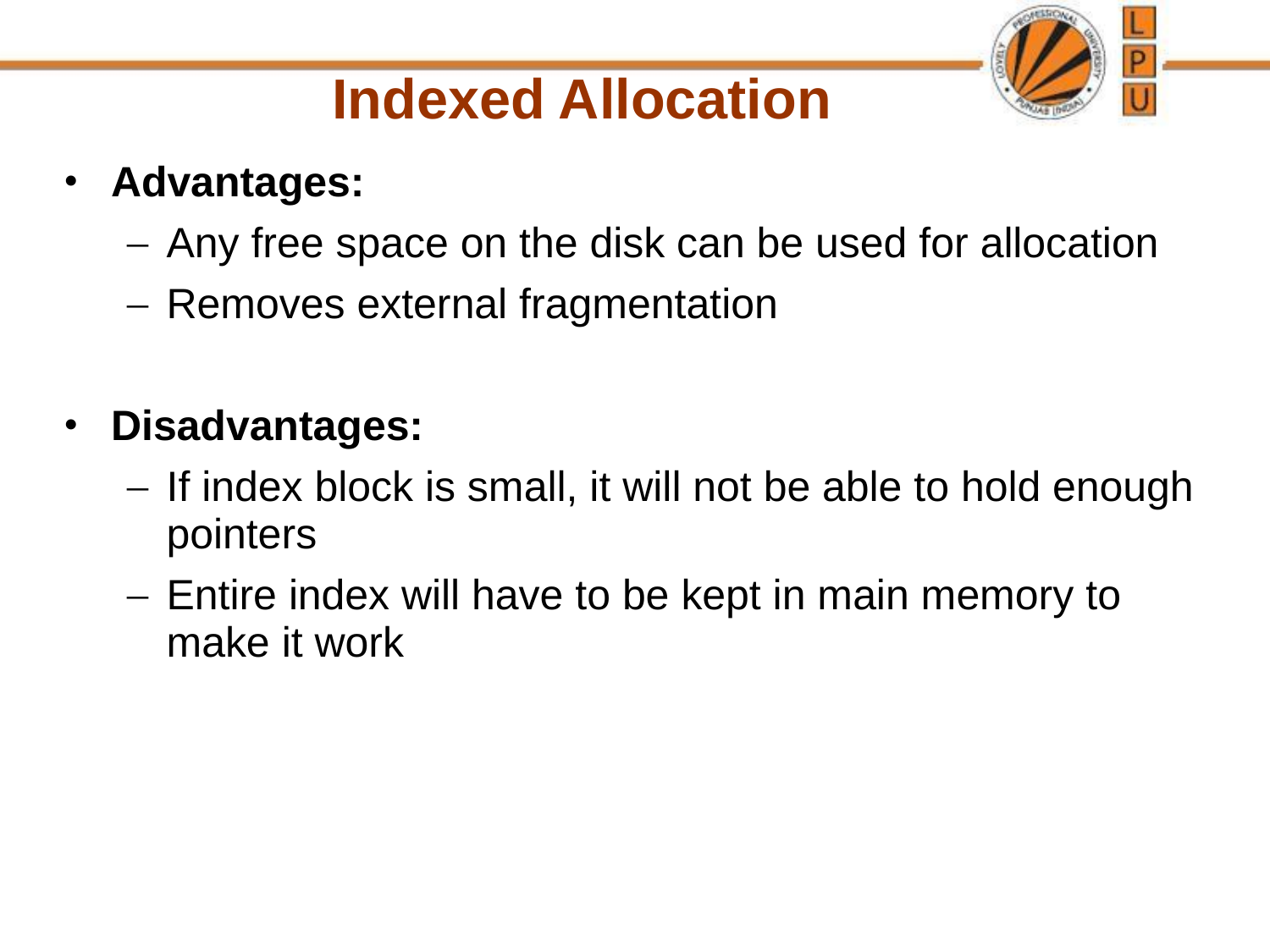

Indexed Allocation
Advantages:
Any free space on the disk can be used for allocation
Removes external fragmentation

Disadvantages:
If index block is small, it will not be able to hold enough pointers
Entire index will have to be kept in main memory to make it work